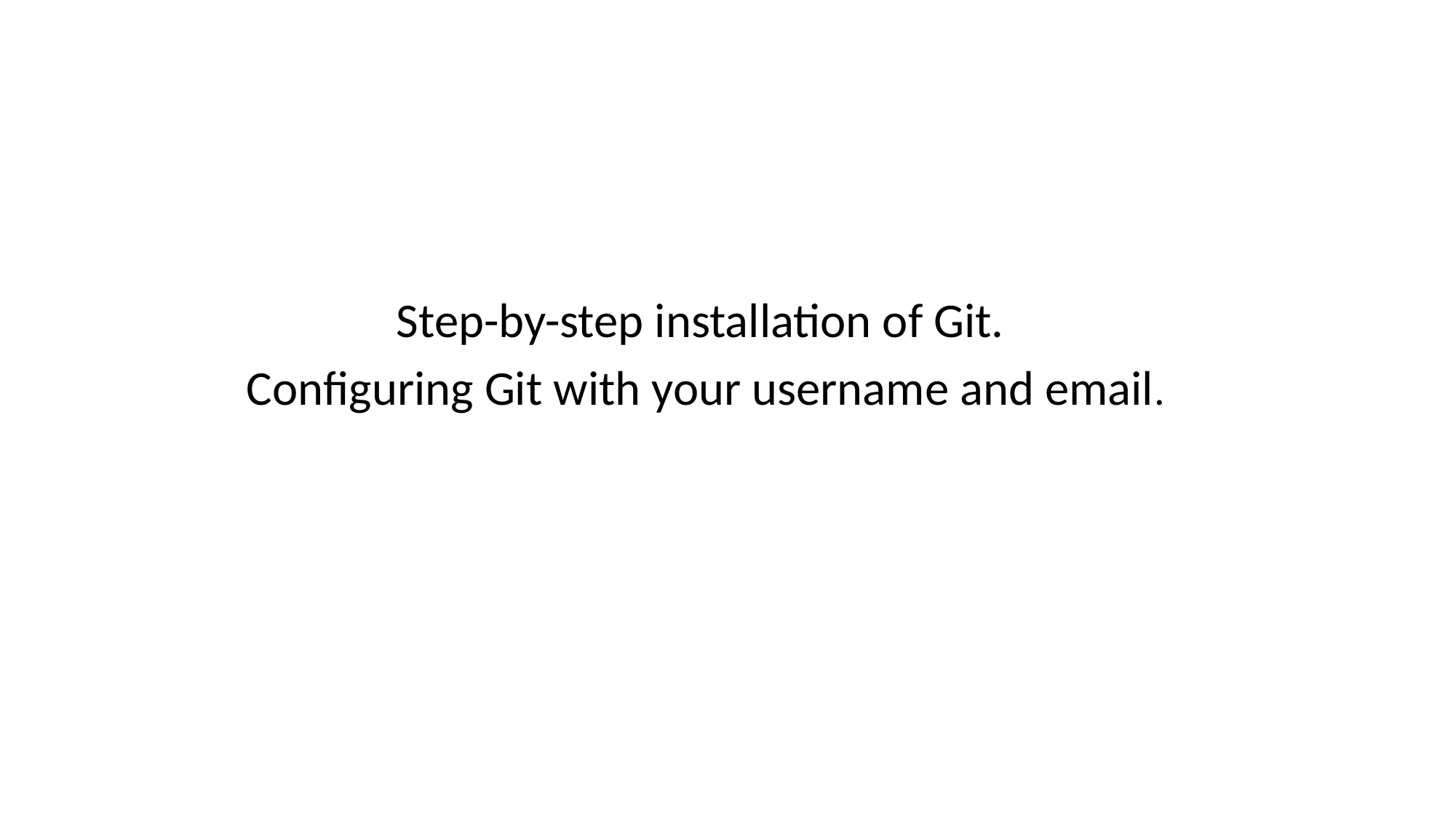

Step-by-step installation of Git.
Configuring Git with your username and email.